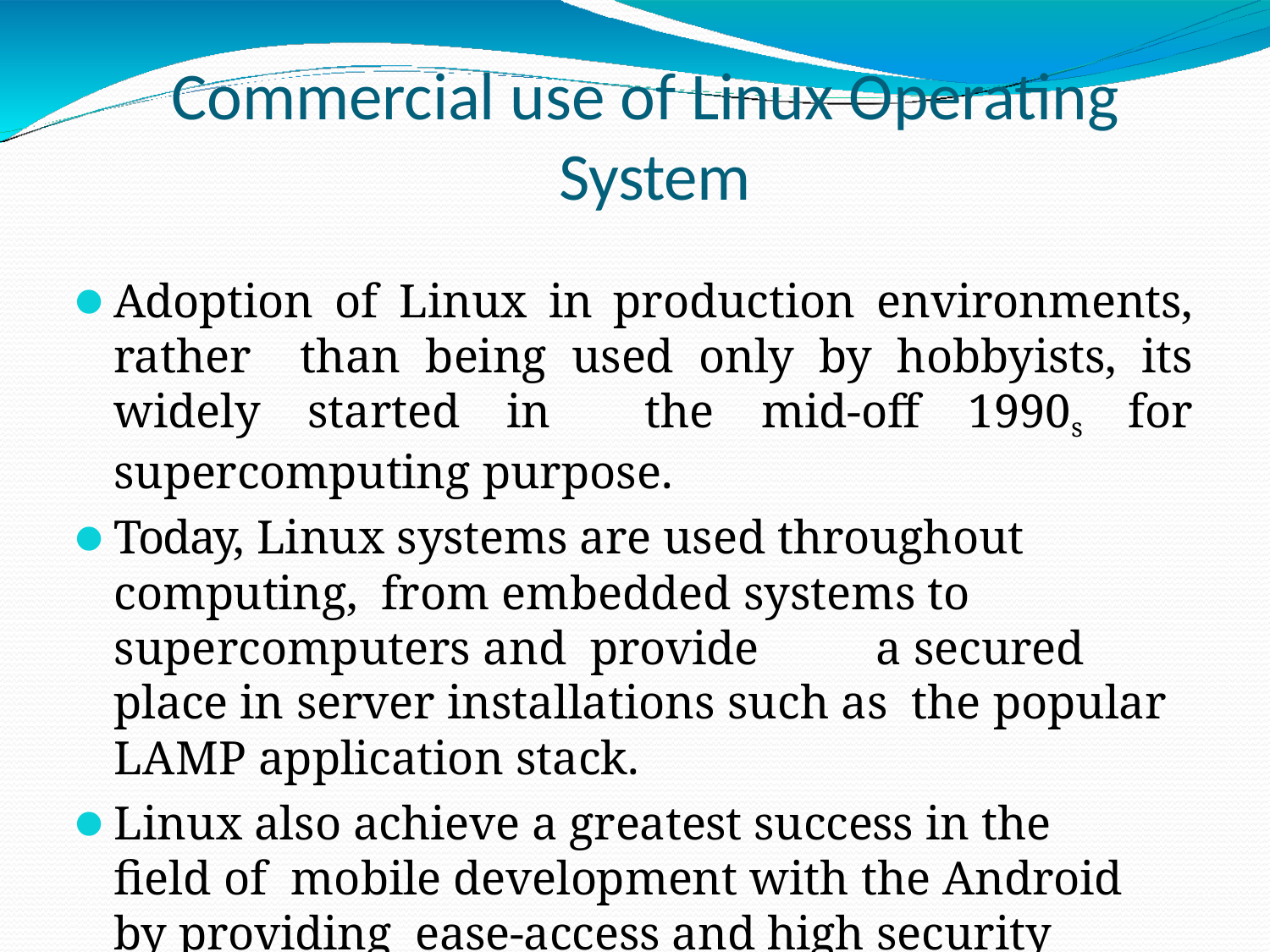

# Commercial use of Linux Operating  System
Adoption of Linux in production environments, rather  than being used only by hobbyists, its widely started in  the mid-off 1990s for supercomputing purpose.
Today, Linux systems are used throughout computing,  from embedded systems to supercomputers and  provide	a secured place in server installations such as  the popular LAMP application stack.
Linux also achieve a greatest success in the field of  mobile development with the Android by providing  ease-access and high security feature.